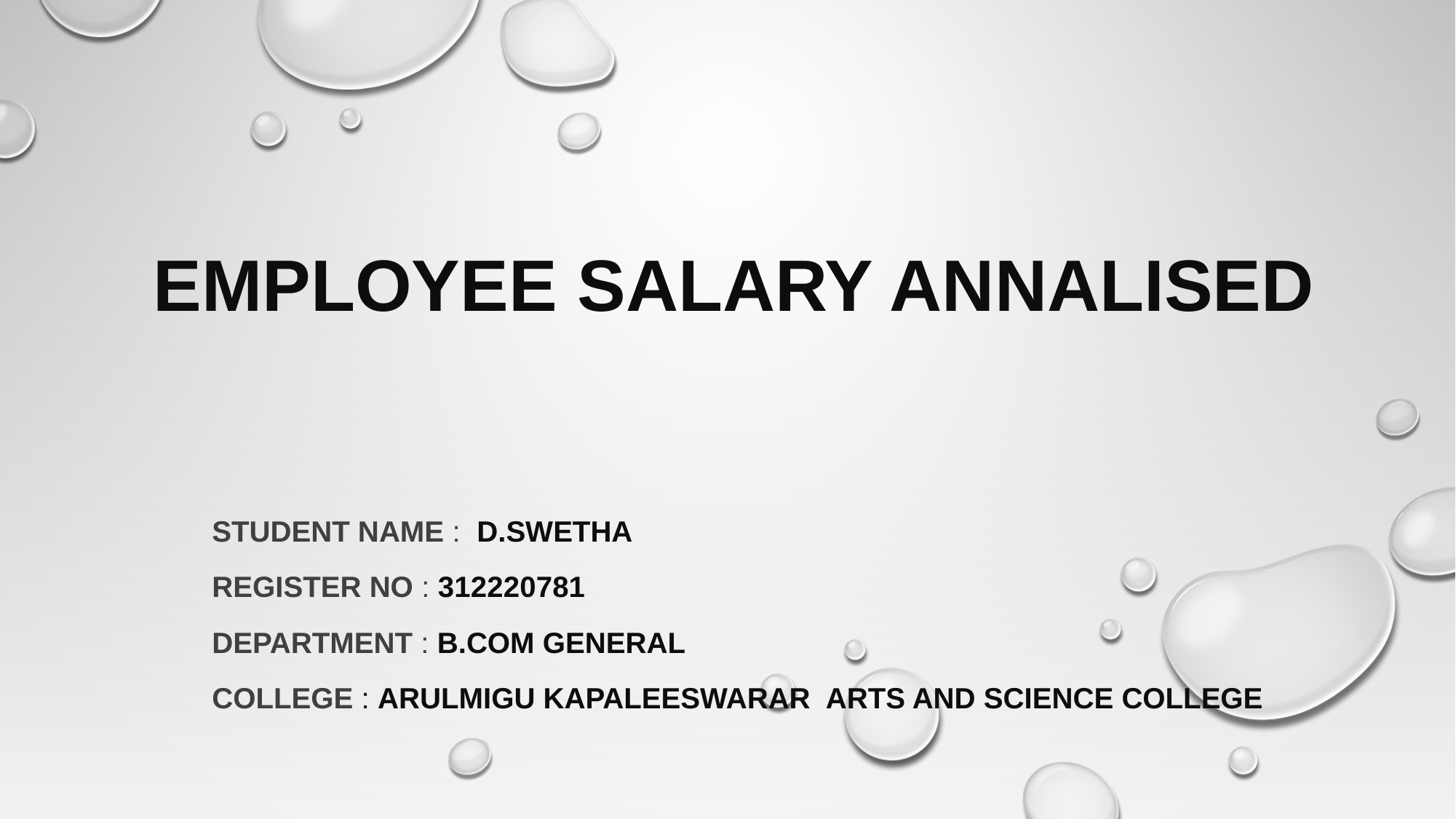

# EMPLOYEE SALARY ANNALISED
STUDENT NAME :  d.swetha
REGISTER NO : 312220781
DEPARTMENT : b.com general
COLLEGE : arulmigu kapaleeswarar  arts and science college